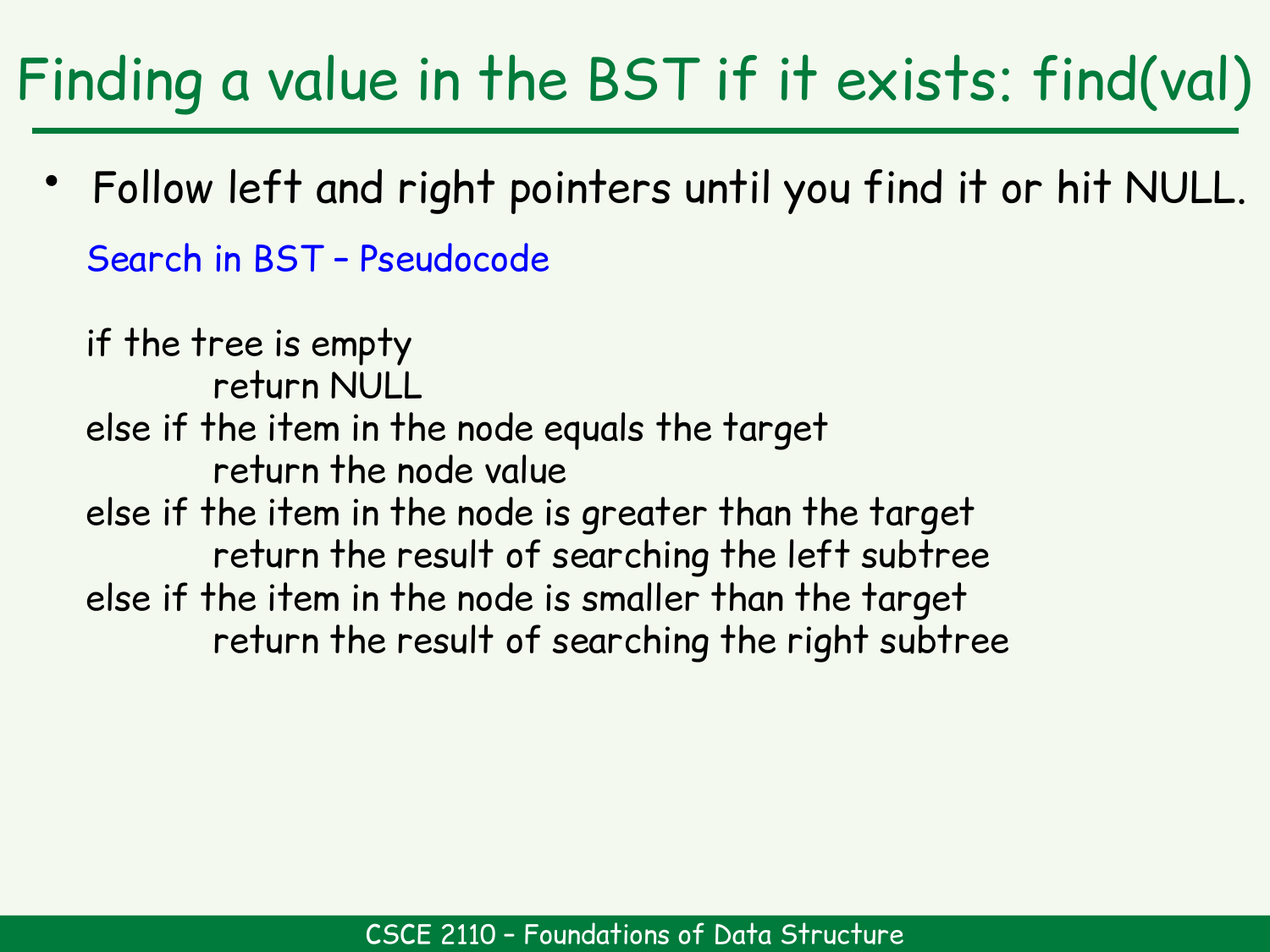

Finding a value in the BST if it exists: find(val)
Follow left and right pointers until you find it or hit NULL.
Search in BST – Pseudocode

if the tree is empty
	return NULL
else if the item in the node equals the target
	return the node value
else if the item in the node is greater than the target
	return the result of searching the left subtree
else if the item in the node is smaller than the target
	return the result of searching the right subtree